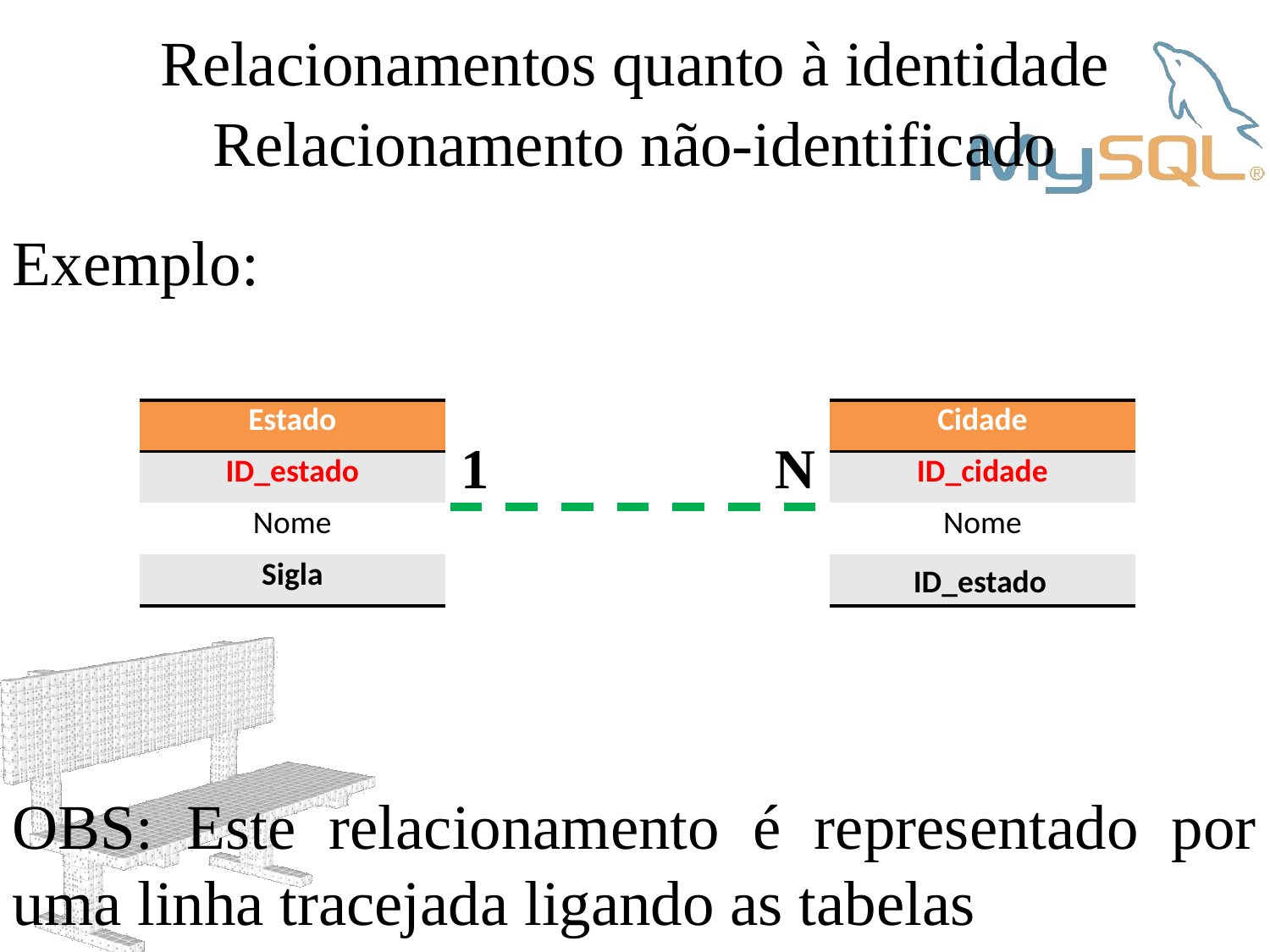

Relacionamentos quanto à identidade
Relacionamento não-identificado
Exemplo:
| Estado |
| --- |
| ID\_estado |
| Nome |
| Sigla |
| Cidade |
| --- |
| ID\_cidade |
| Nome |
|  |
1
N
ID_estado
OBS: Este relacionamento é representado por uma linha tracejada ligando as tabelas